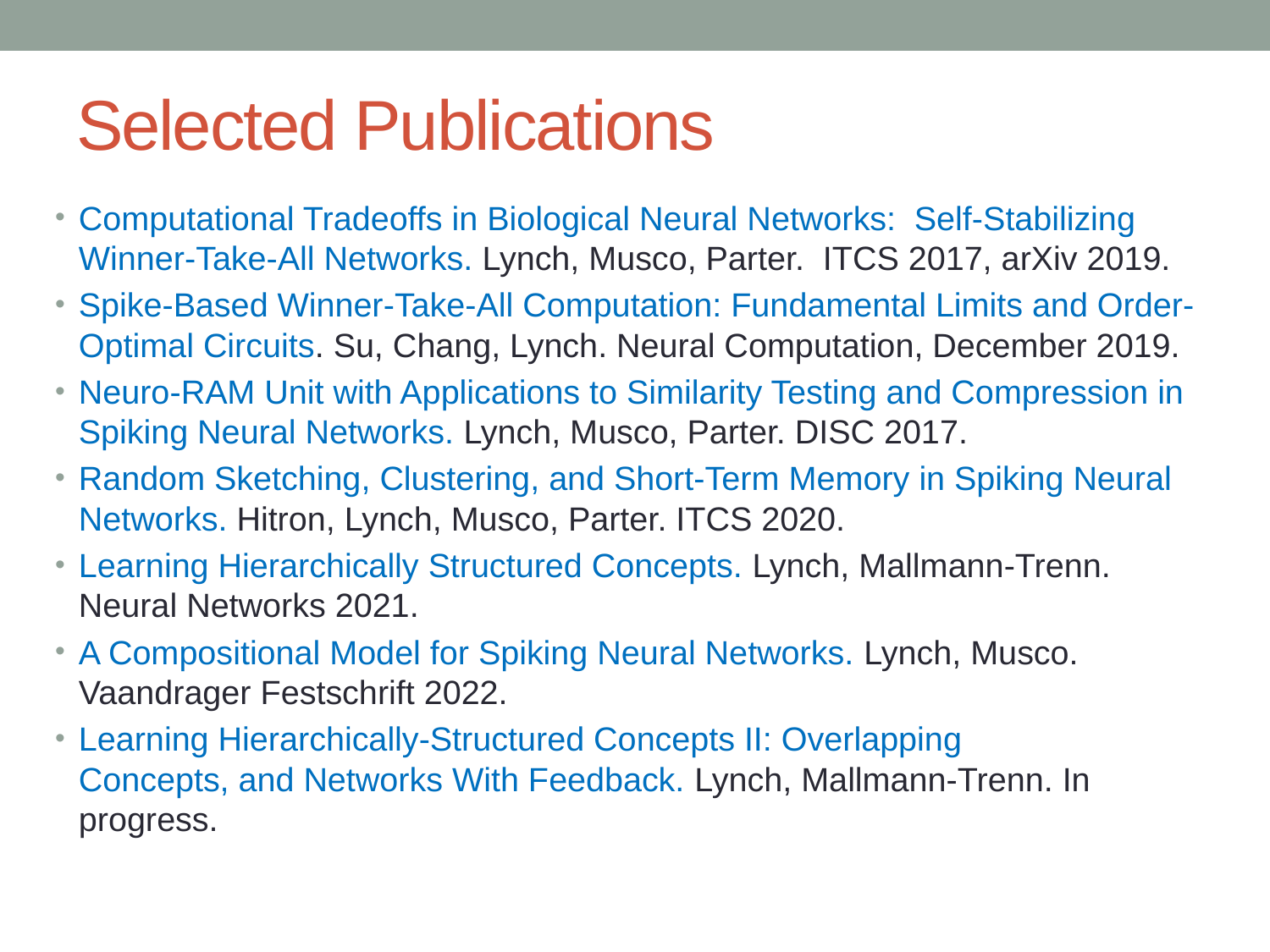

# Selected Publications
Computational Tradeoffs in Biological Neural Networks:  Self-Stabilizing Winner-Take-All Networks. Lynch, Musco, Parter.  ITCS 2017, arXiv 2019.
Spike-Based Winner-Take-All Computation: Fundamental Limits and Order-Optimal Circuits. Su, Chang, Lynch. Neural Computation, December 2019.
Neuro-RAM Unit with Applications to Similarity Testing and Compression in Spiking Neural Networks. Lynch, Musco, Parter. DISC 2017.
Random Sketching, Clustering, and Short-Term Memory in Spiking Neural Networks. Hitron, Lynch, Musco, Parter. ITCS 2020.
Learning Hierarchically Structured Concepts. Lynch, Mallmann-Trenn. Neural Networks 2021.
A Compositional Model for Spiking Neural Networks. Lynch, Musco.  Vaandrager Festschrift 2022.
Learning Hierarchically-Structured Concepts II: Overlapping
Concepts, and Networks With Feedback. Lynch, Mallmann-Trenn. In progress.